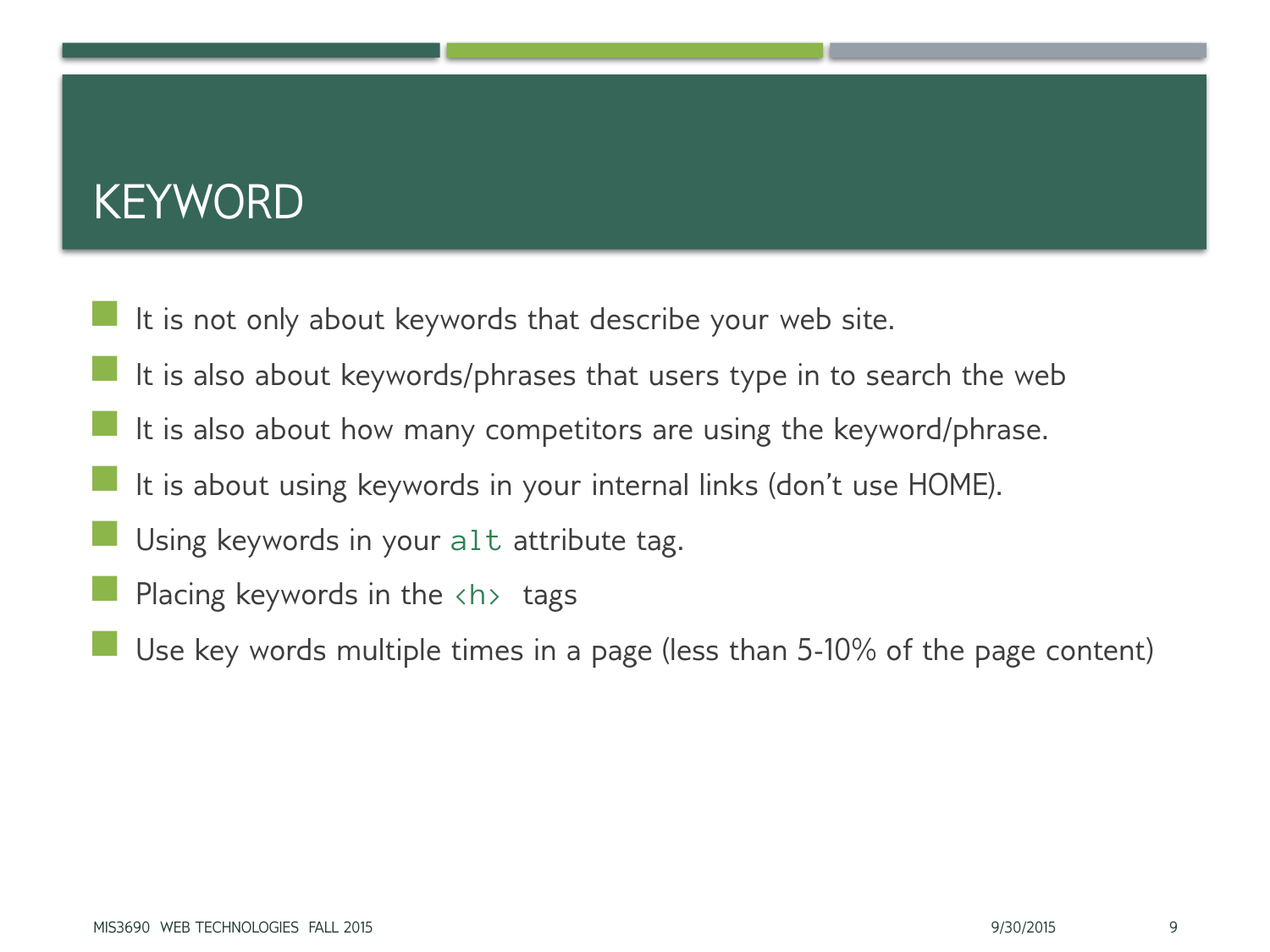

# Keyword
It is not only about keywords that describe your web site.
It is also about keywords/phrases that users type in to search the web
It is also about how many competitors are using the keyword/phrase.
It is about using keywords in your internal links (don’t use HOME).
Using keywords in your alt attribute tag.
Placing keywords in the <h> tags
Use key words multiple times in a page (less than 5-10% of the page content)

MIS3690  Web Technologies  Fall 2015
9/30/2015
9